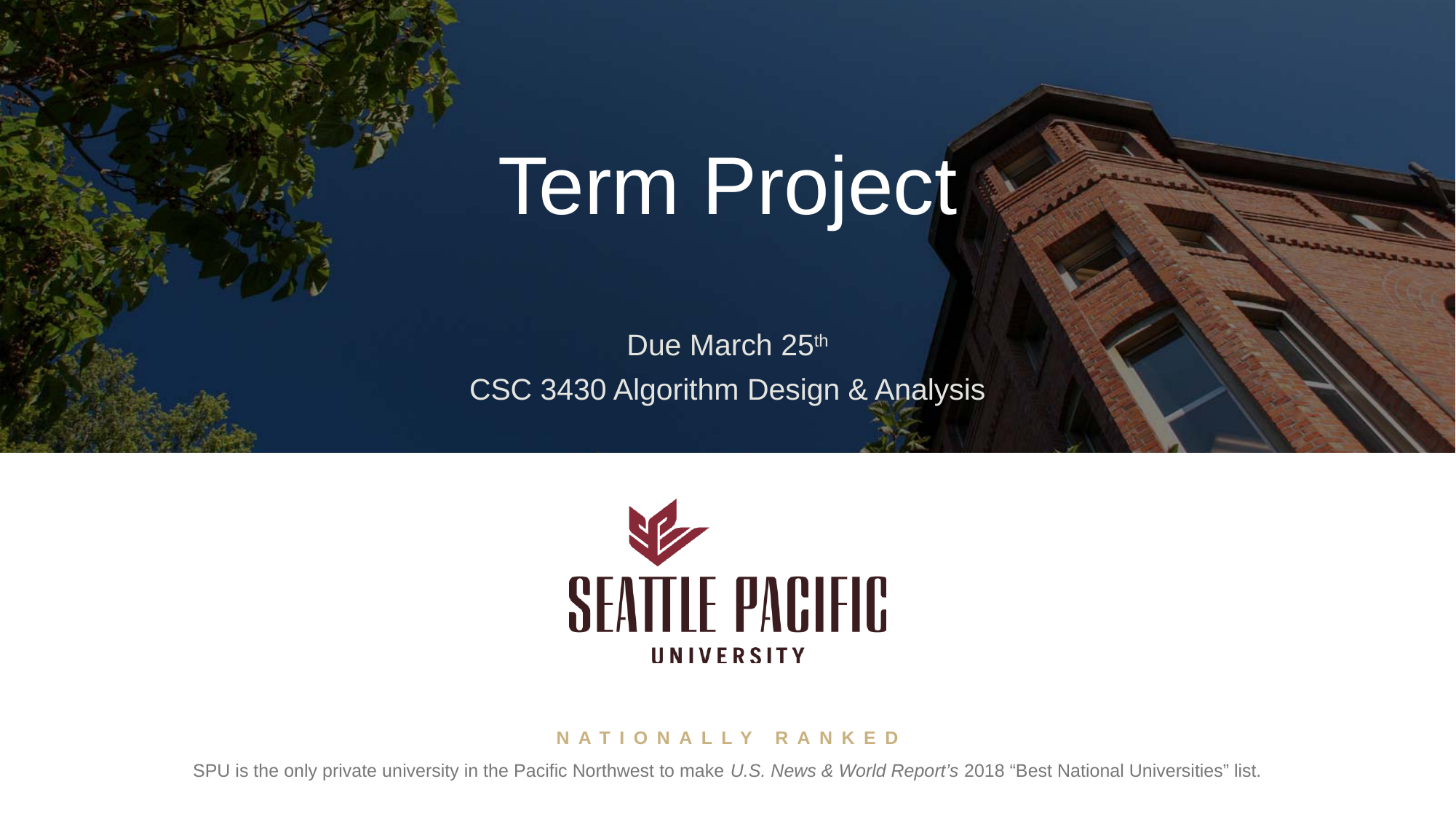

# Term Project
Due March 25th
CSC 3430 Algorithm Design & Analysis